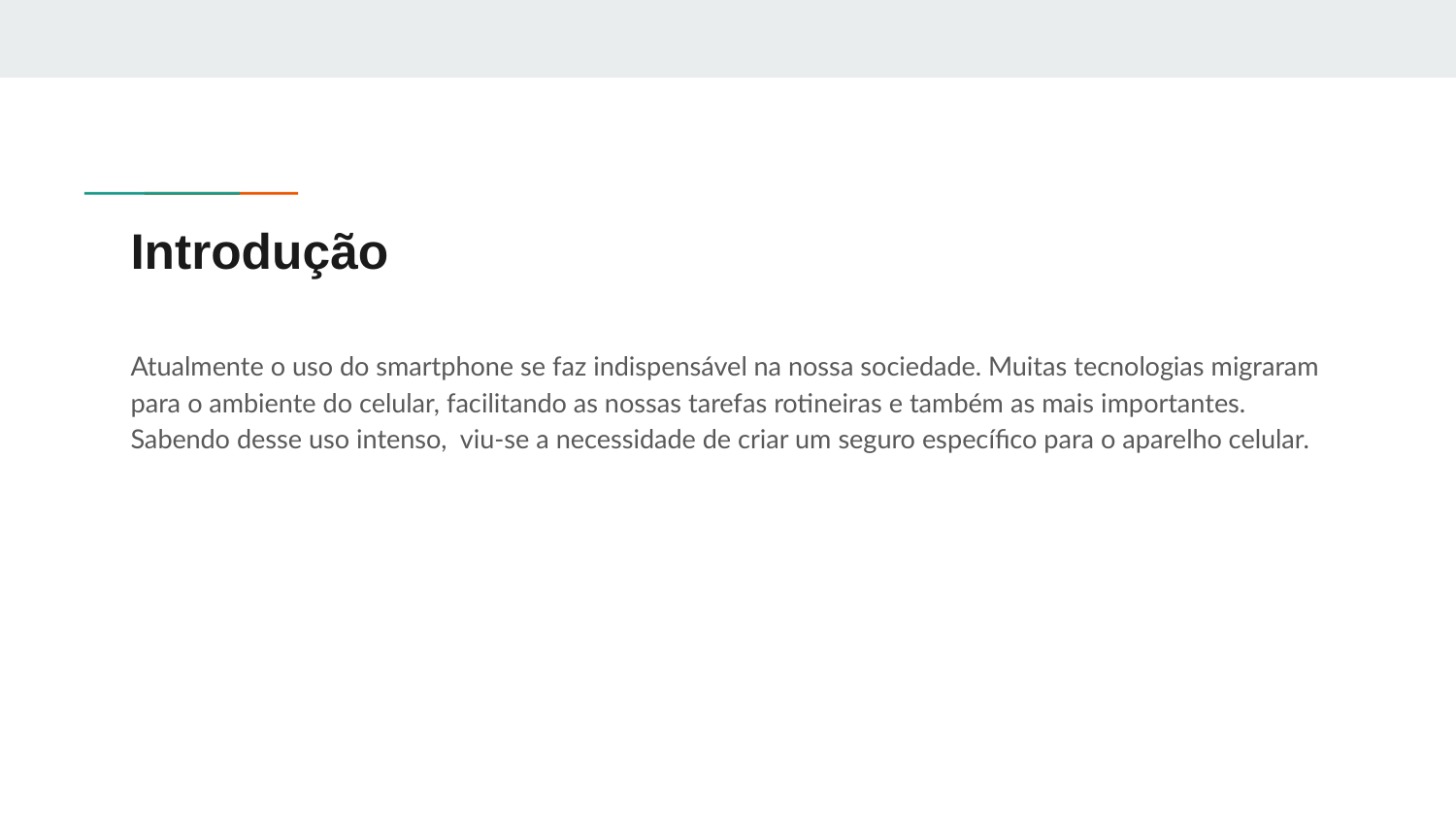

# Introdução
Atualmente o uso do smartphone se faz indispensável na nossa sociedade. Muitas tecnologias migraram para o ambiente do celular, facilitando as nossas tarefas rotineiras e também as mais importantes. Sabendo desse uso intenso,  viu-se a necessidade de criar um seguro específico para o aparelho celular.